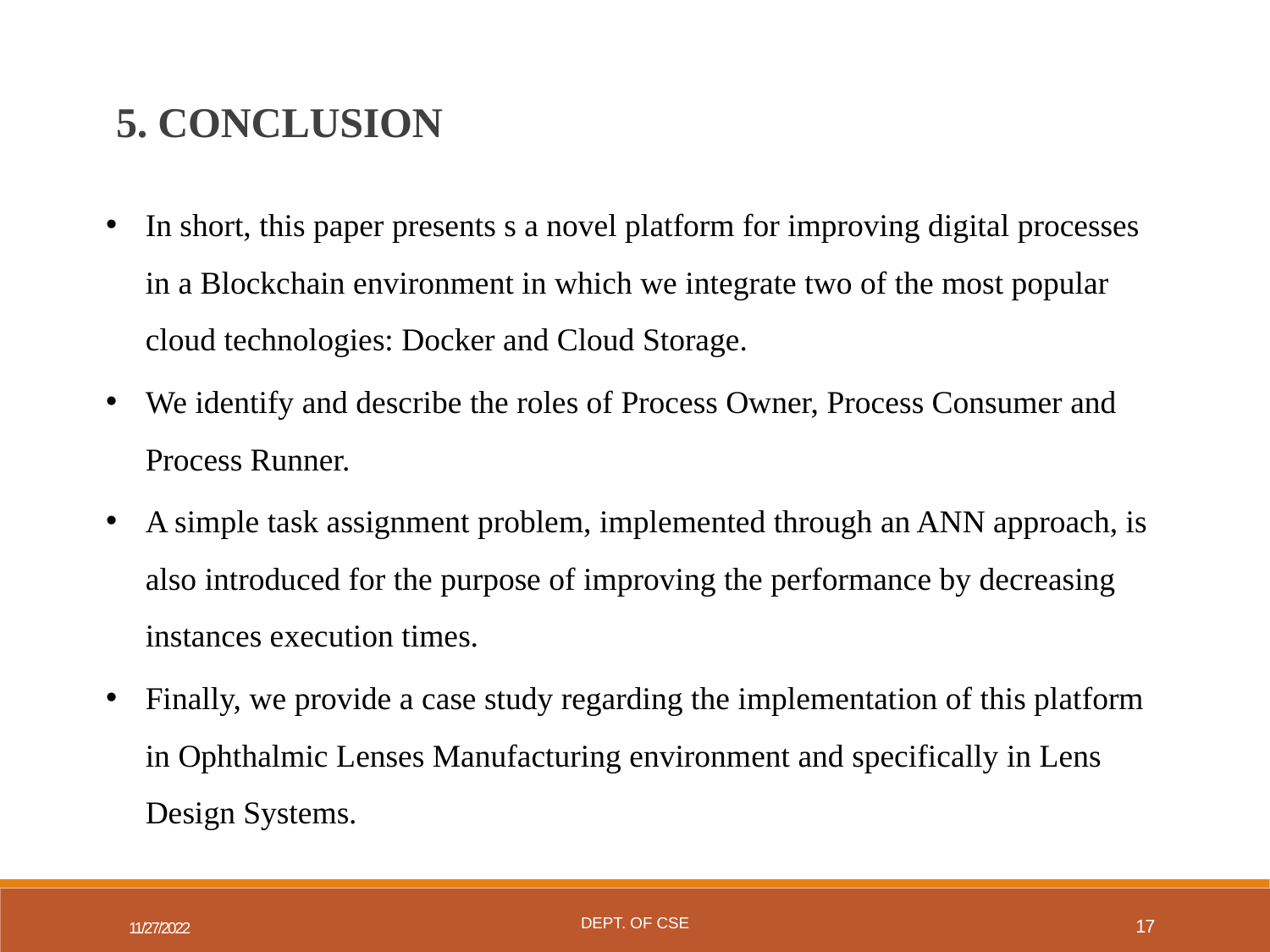

5. CONCLUSION
In short, this paper presents s a novel platform for improving digital processes in a Blockchain environment in which we integrate two of the most popular cloud technologies: Docker and Cloud Storage.
We identify and describe the roles of Process Owner, Process Consumer and Process Runner.
A simple task assignment problem, implemented through an ANN approach, is also introduced for the purpose of improving the performance by decreasing instances execution times.
Finally, we provide a case study regarding the implementation of this platform in Ophthalmic Lenses Manufacturing environment and specifically in Lens Design Systems.

11/27/2022
Dept. of CSE
17